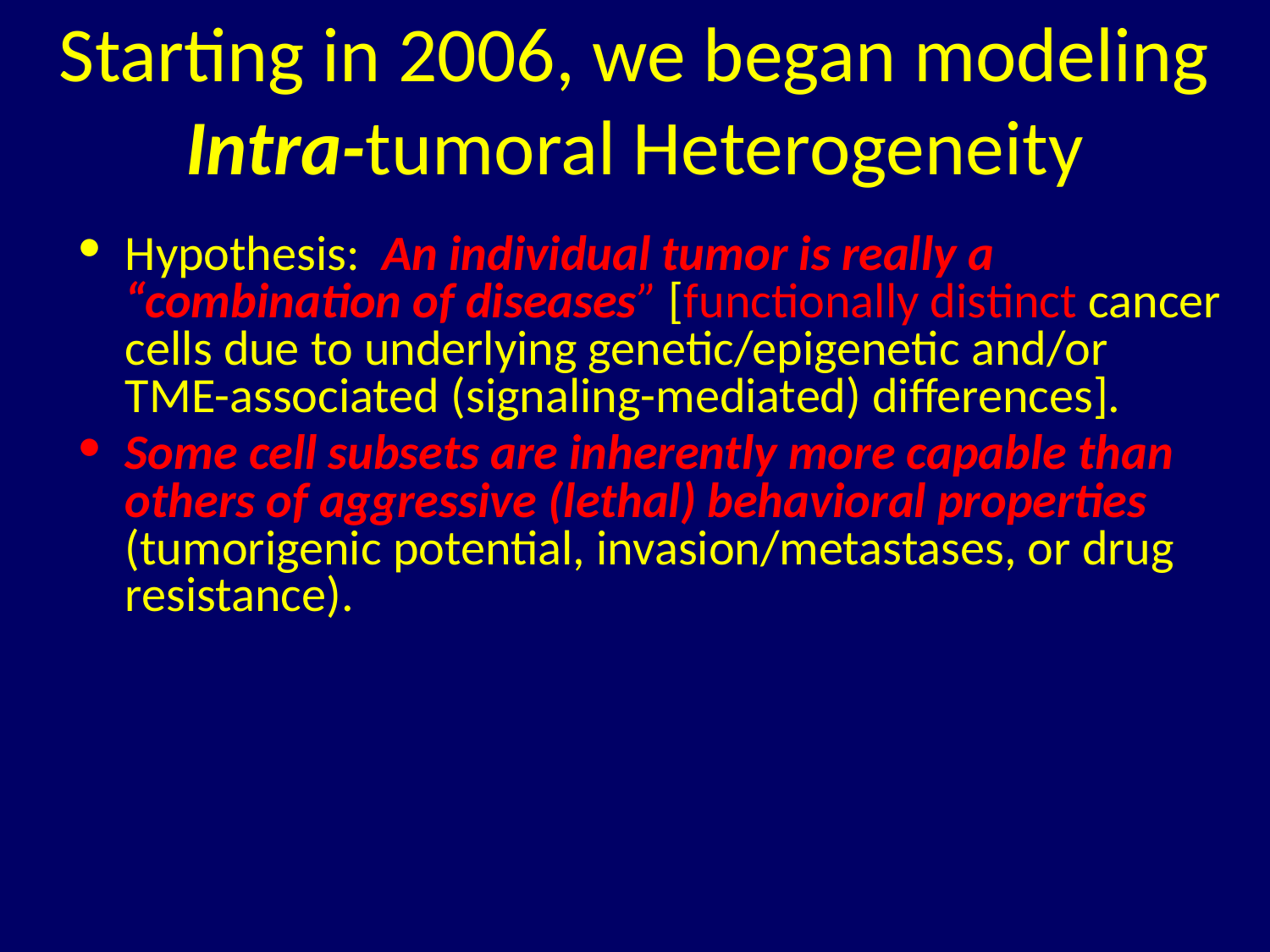

# Starting in 2006, we began modeling Intra-tumoral Heterogeneity

Hypothesis:  An individual tumor is really a “combination of diseases” [functionally distinct cancer cells due to underlying genetic/epigenetic and/or TME-associated (signaling-mediated) differences].
Some cell subsets are inherently more capable than others of aggressive (lethal) behavioral properties (tumorigenic potential, invasion/metastases, or drug resistance).